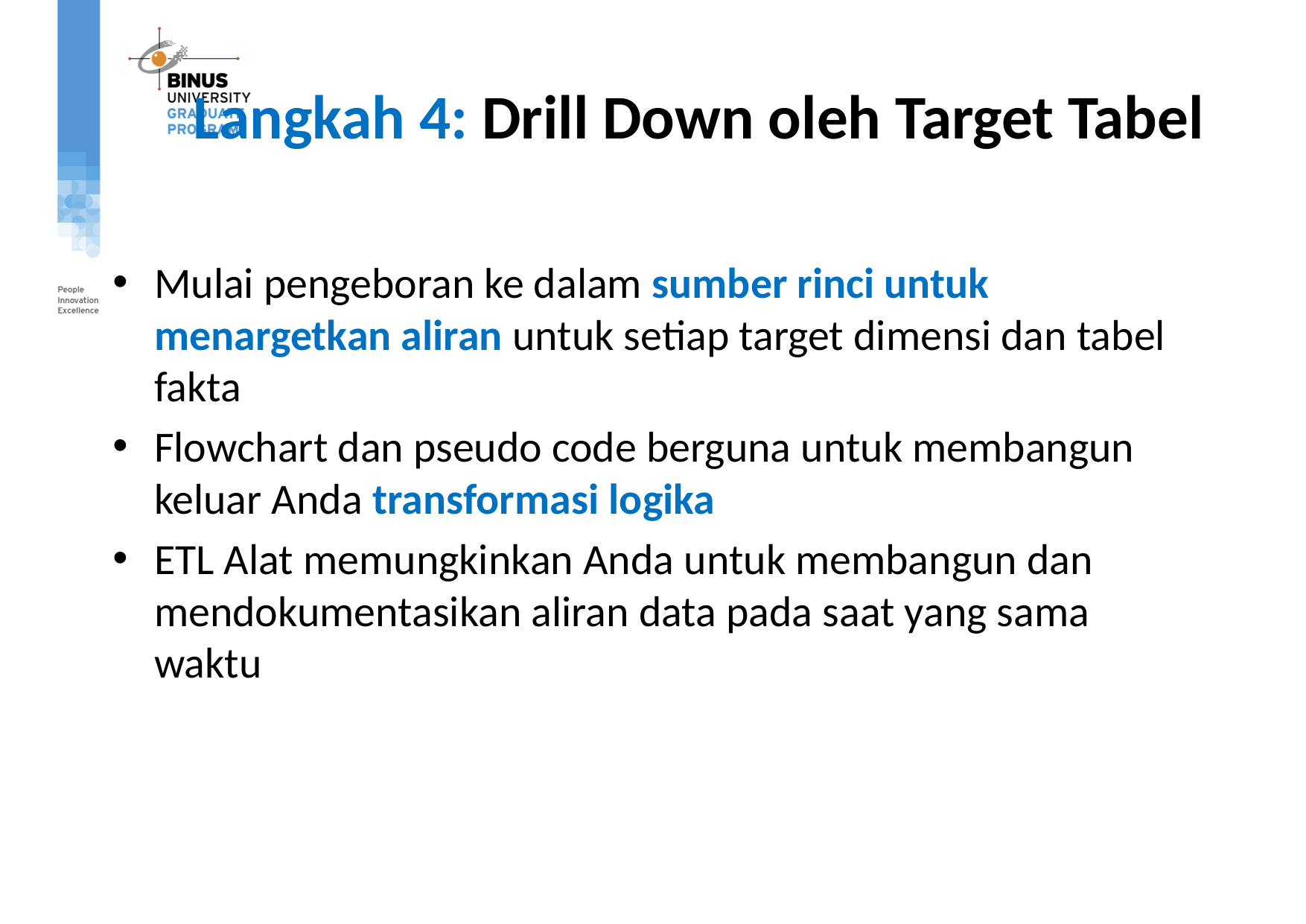

# Langkah 4: Drill Down oleh Target Tabel
Mulai pengeboran ke dalam sumber rinci untuk menargetkan aliran untuk setiap target dimensi dan tabel fakta
Flowchart dan pseudo code berguna untuk membangun keluar Anda transformasi logika
ETL Alat memungkinkan Anda untuk membangun dan mendokumentasikan aliran data pada saat yang sama waktu